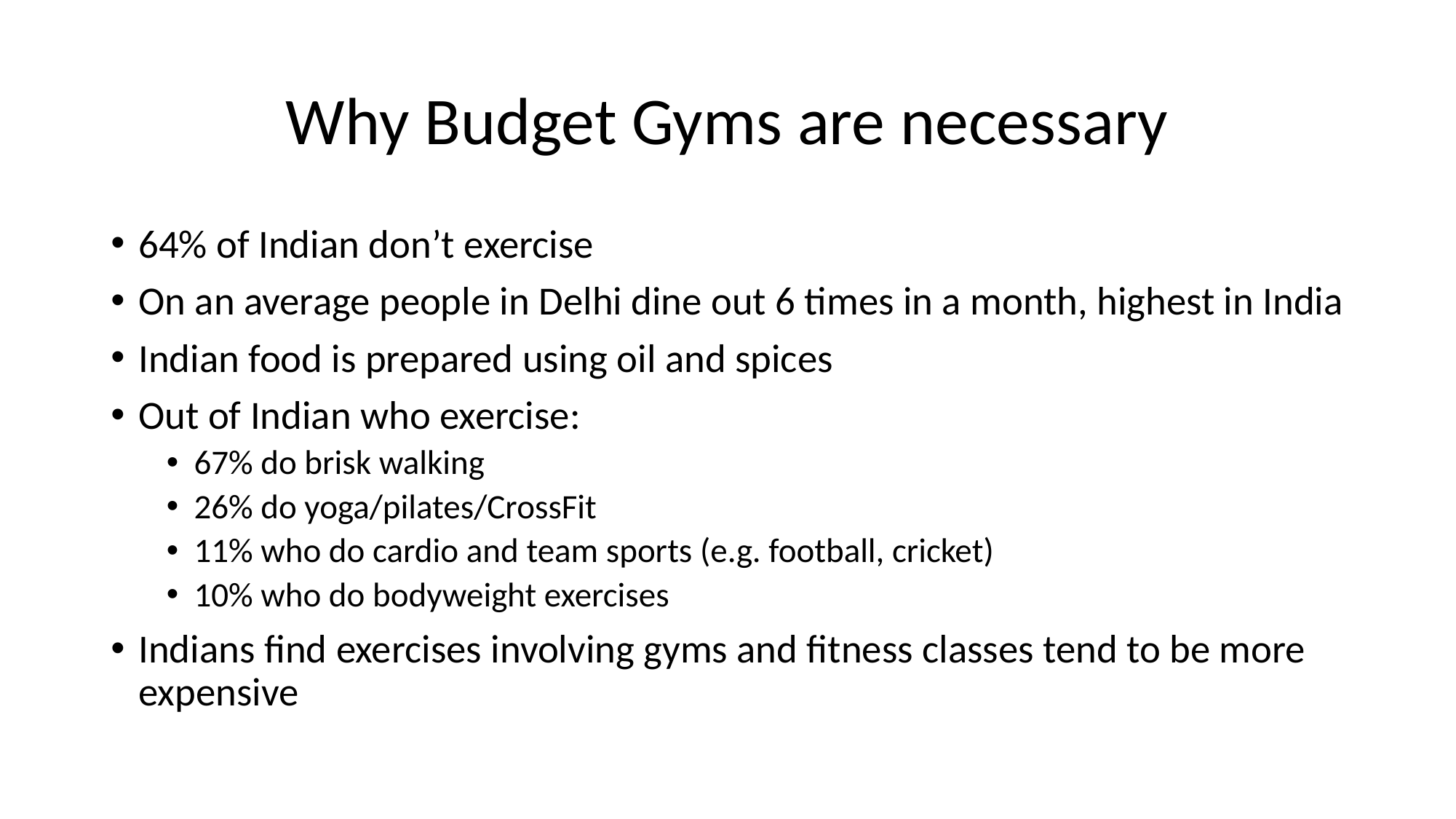

# Why Budget Gyms are necessary
64% of Indian don’t exercise
On an average people in Delhi dine out 6 times in a month, highest in India
Indian food is prepared using oil and spices
Out of Indian who exercise:
67% do brisk walking
26% do yoga/pilates/CrossFit
11% who do cardio and team sports (e.g. football, cricket)
10% who do bodyweight exercises
Indians find exercises involving gyms and fitness classes tend to be more expensive